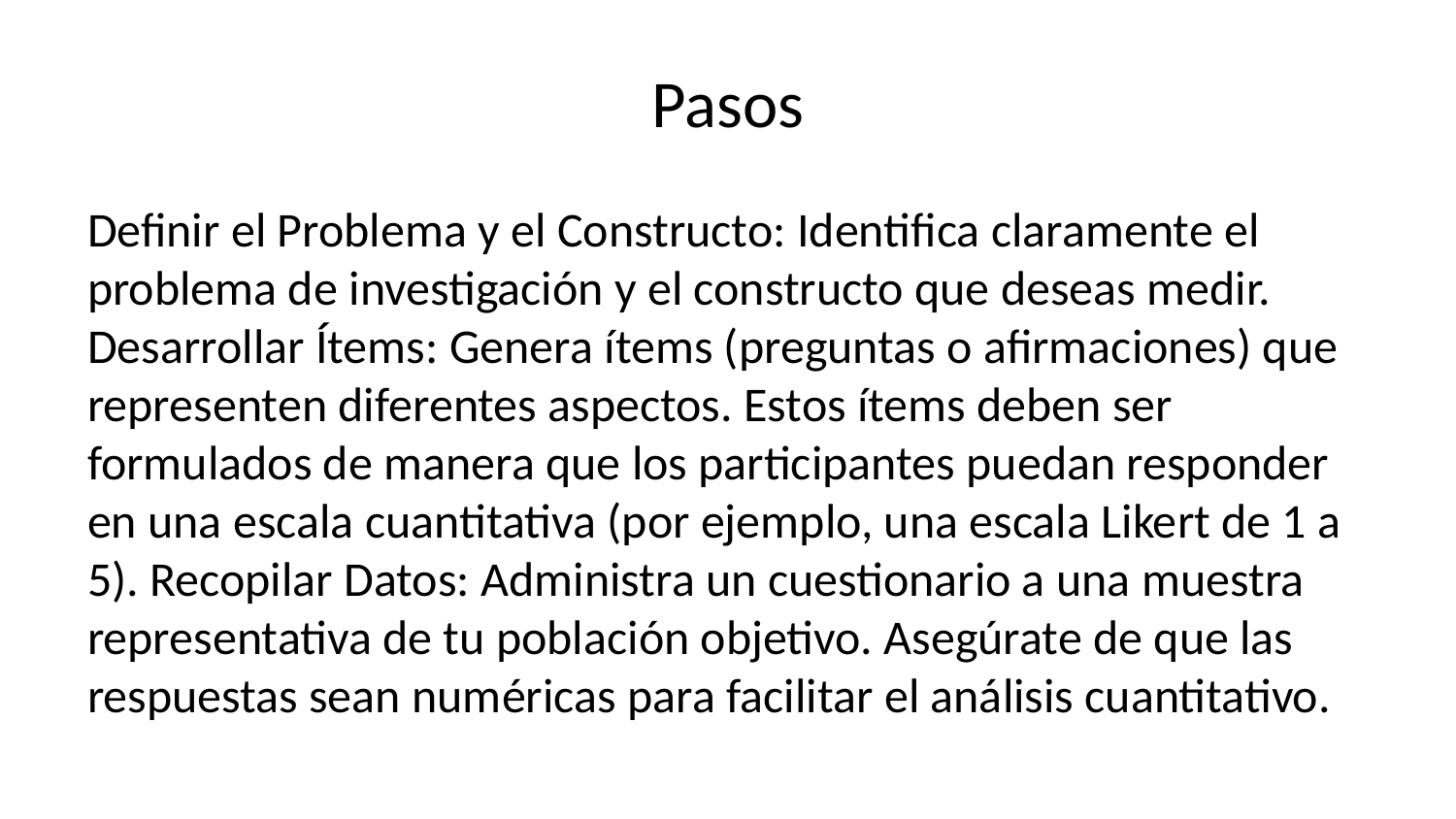

# Pasos
Definir el Problema y el Constructo: Identifica claramente el problema de investigación y el constructo que deseas medir. Desarrollar Ítems: Genera ítems (preguntas o afirmaciones) que representen diferentes aspectos. Estos ítems deben ser formulados de manera que los participantes puedan responder en una escala cuantitativa (por ejemplo, una escala Likert de 1 a 5). Recopilar Datos: Administra un cuestionario a una muestra representativa de tu población objetivo. Asegúrate de que las respuestas sean numéricas para facilitar el análisis cuantitativo.